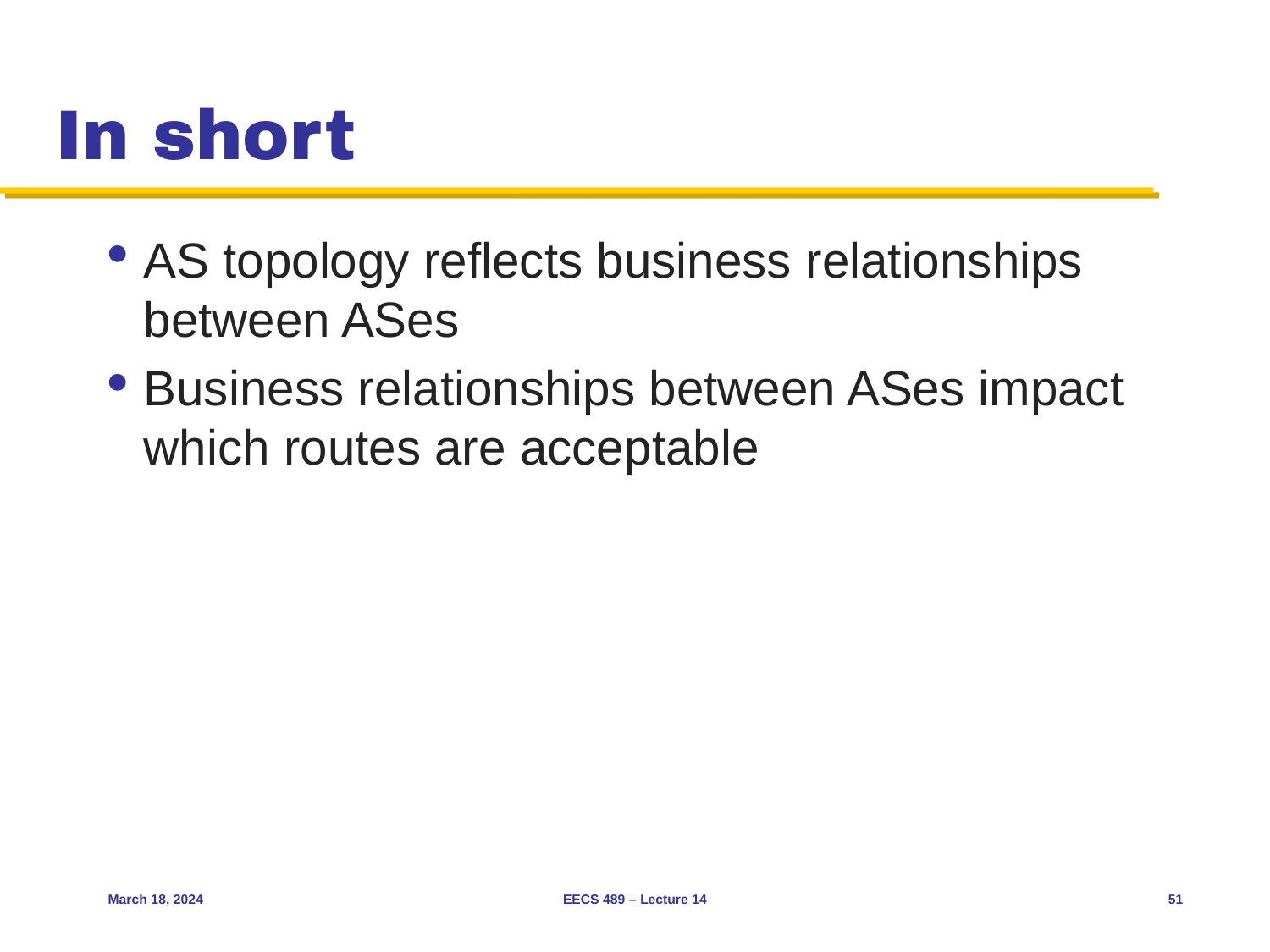

# In short
AS topology reflects business relationships between ASes
Business relationships between ASes impact which routes are acceptable
March 18, 2024
EECS 489 – Lecture 14
51